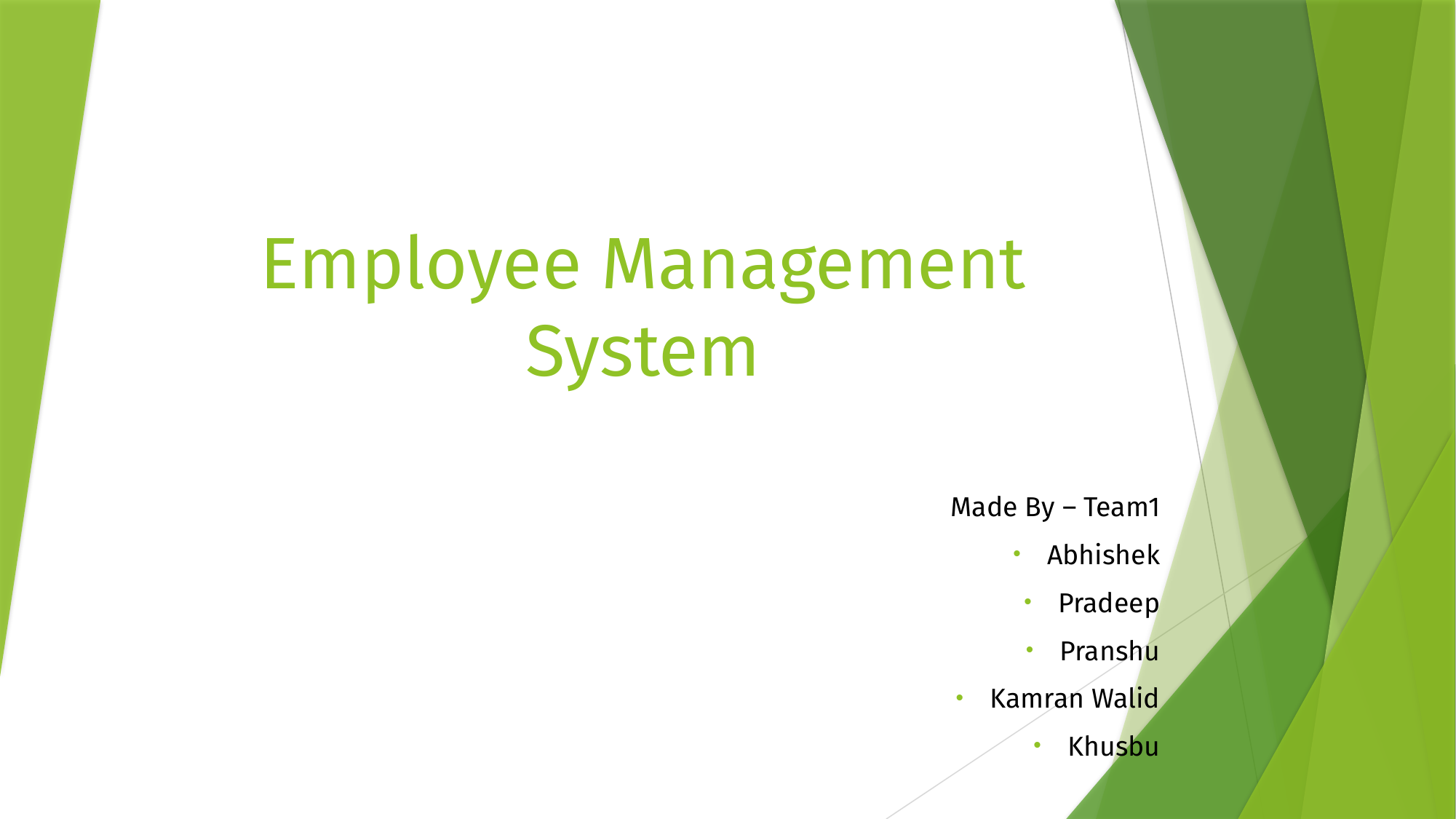

# Employee Management System
Made By – Team1
Abhishek
Pradeep
Pranshu
Kamran Walid
Khusbu